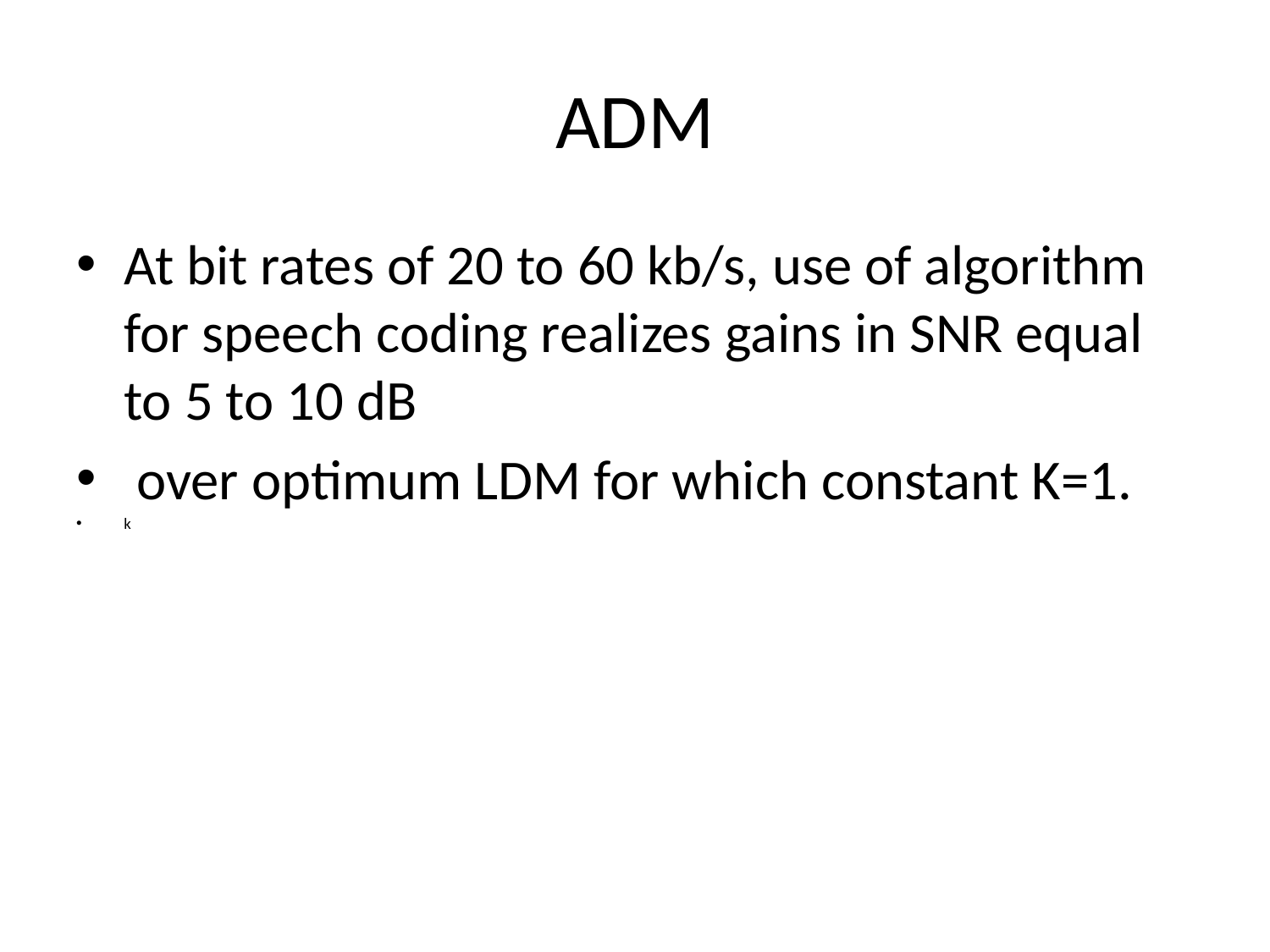

# ADM
At bit rates of 20 to 60 kb/s, use of algorithm for speech coding realizes gains in SNR equal to 5 to 10 dB
 over optimum LDM for which constant K=1.
k